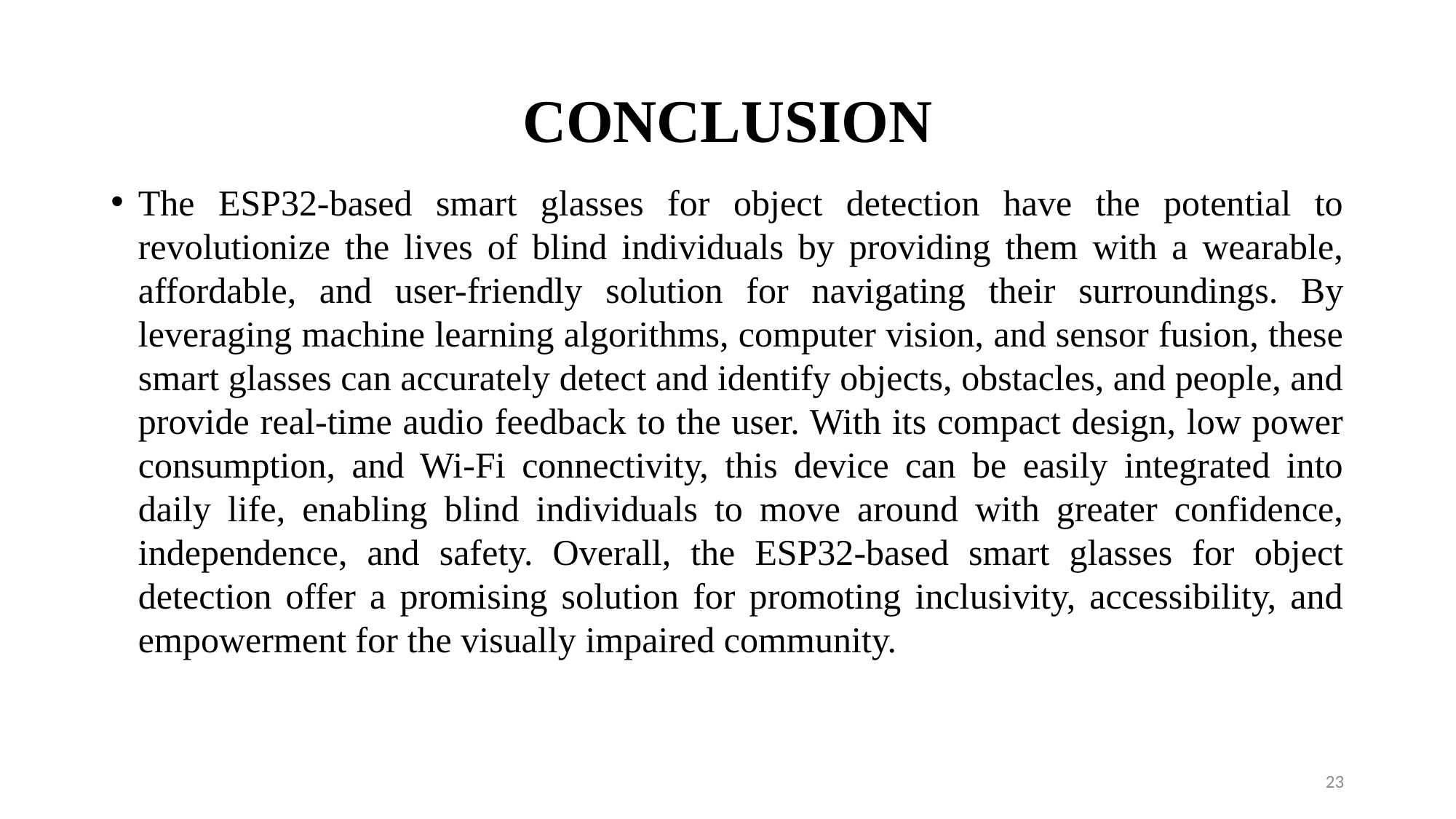

# CONCLUSION
The ESP32-based smart glasses for object detection have the potential to revolutionize the lives of blind individuals by providing them with a wearable, affordable, and user-friendly solution for navigating their surroundings. By leveraging machine learning algorithms, computer vision, and sensor fusion, these smart glasses can accurately detect and identify objects, obstacles, and people, and provide real-time audio feedback to the user. With its compact design, low power consumption, and Wi-Fi connectivity, this device can be easily integrated into daily life, enabling blind individuals to move around with greater confidence, independence, and safety. Overall, the ESP32-based smart glasses for object detection offer a promising solution for promoting inclusivity, accessibility, and empowerment for the visually impaired community.
23